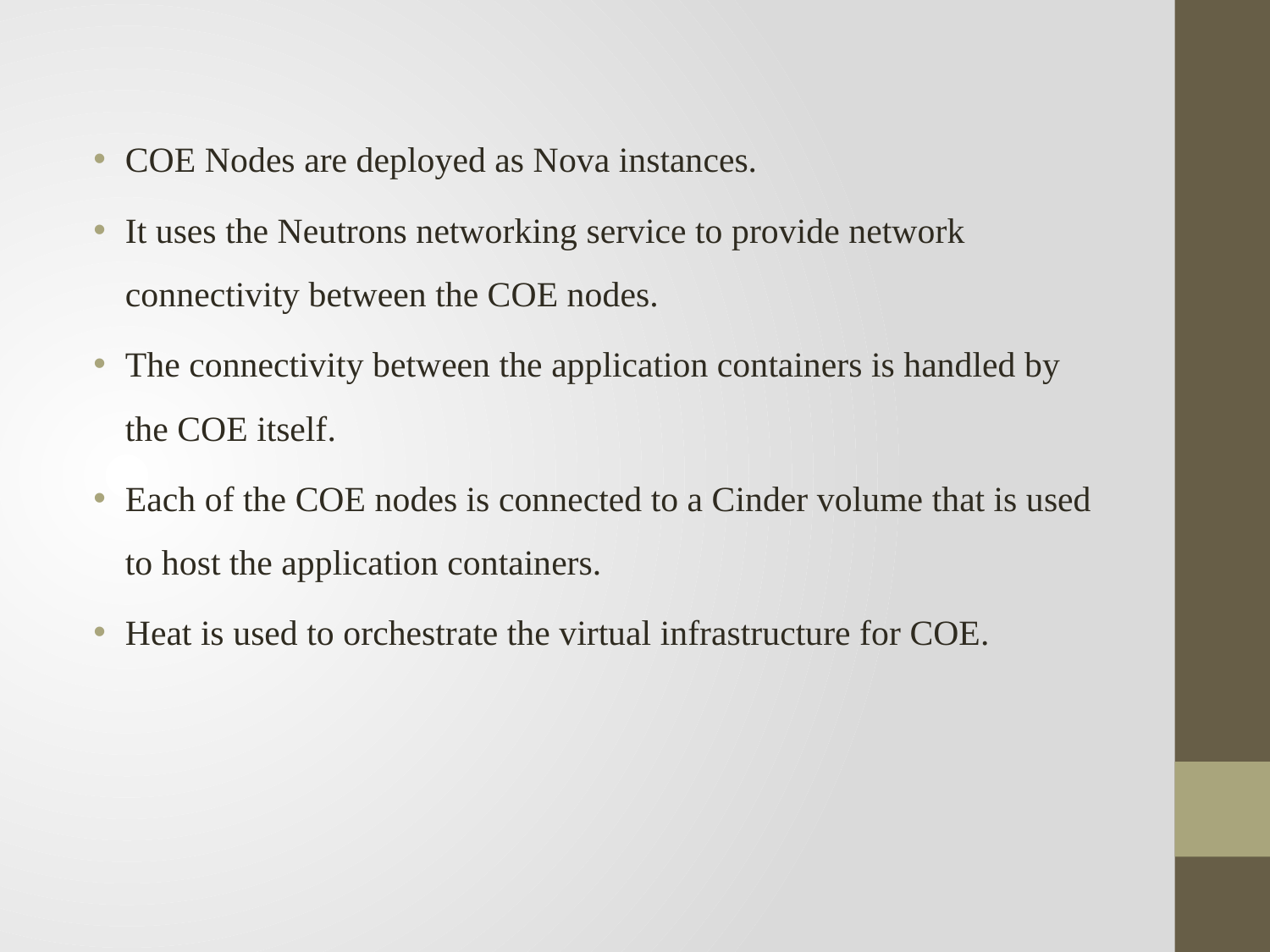

COE Nodes are deployed as Nova instances.
It uses the Neutrons networking service to provide network connectivity between the COE nodes.
The connectivity between the application containers is handled by the COE itself.
Each of the COE nodes is connected to a Cinder volume that is used to host the application containers.
Heat is used to orchestrate the virtual infrastructure for COE.